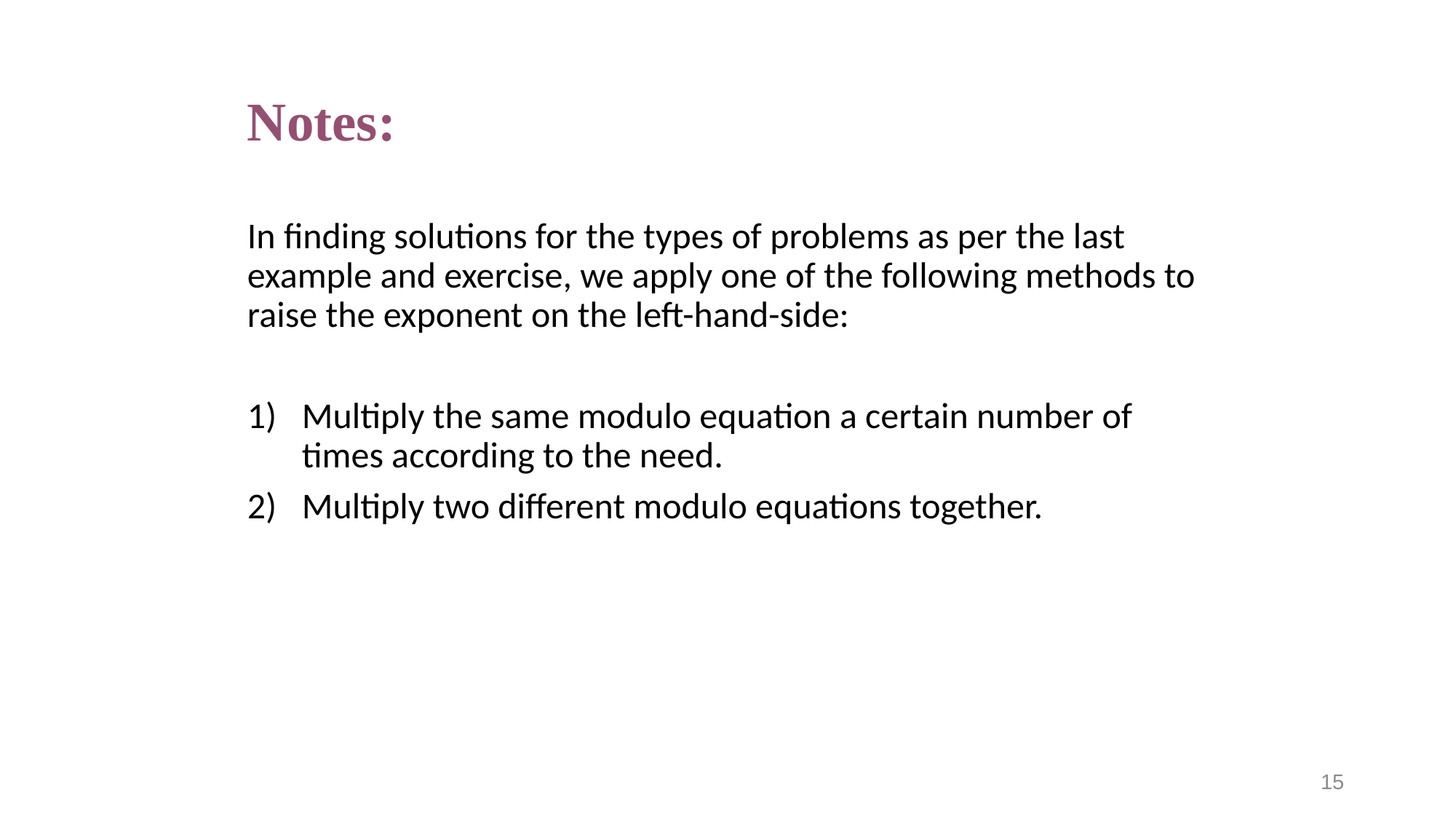

# Notes:
In finding solutions for the types of problems as per the last example and exercise, we apply one of the following methods to raise the exponent on the left-hand-side:

Multiply the same modulo equation a certain number of times according to the need.
Multiply two different modulo equations together.

15